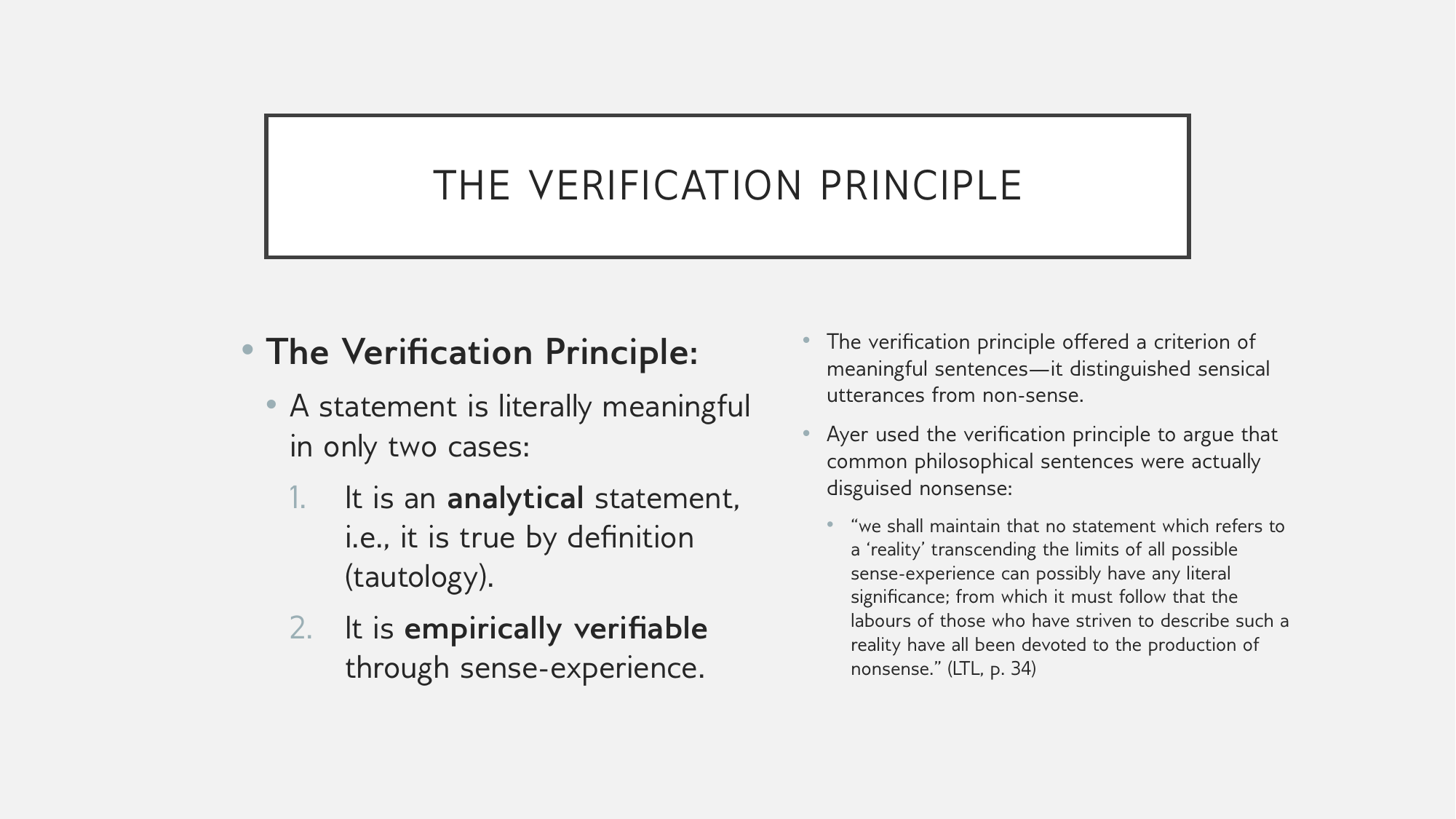

# The verification principle
The Verification Principle:
A statement is literally meaningful in only two cases:
It is an analytical statement, i.e., it is true by definition (tautology).
It is empirically verifiable through sense-experience.

The verification principle offered a criterion of meaningful sentences—it distinguished sensical utterances from non-sense.
Ayer used the verification principle to argue that common philosophical sentences were actually disguised nonsense:
“we shall maintain that no statement which refers to a ‘reality’ transcending the limits of all possible sense-experience can possibly have any literal significance; from which it must follow that the labours of those who have striven to describe such a reality have all been devoted to the production of nonsense.” (LTL, p. 34)